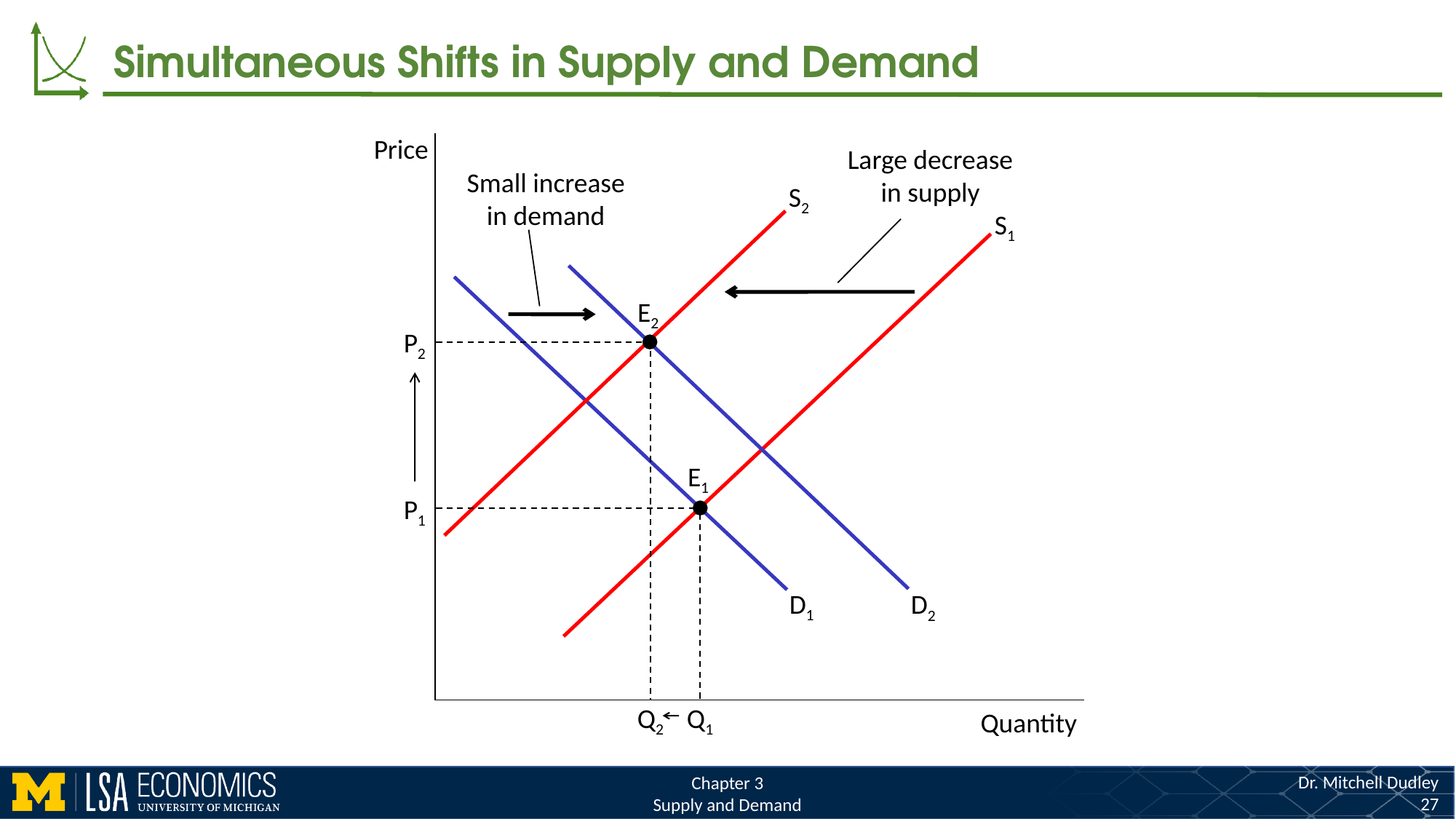

Simultaneous Shifts in Supply and Demand

Price

Large decrease in supply
Small increase in demand
S2
S1

E2

P2

E1
P1
D1
D2
Quantity
Q2
Q1